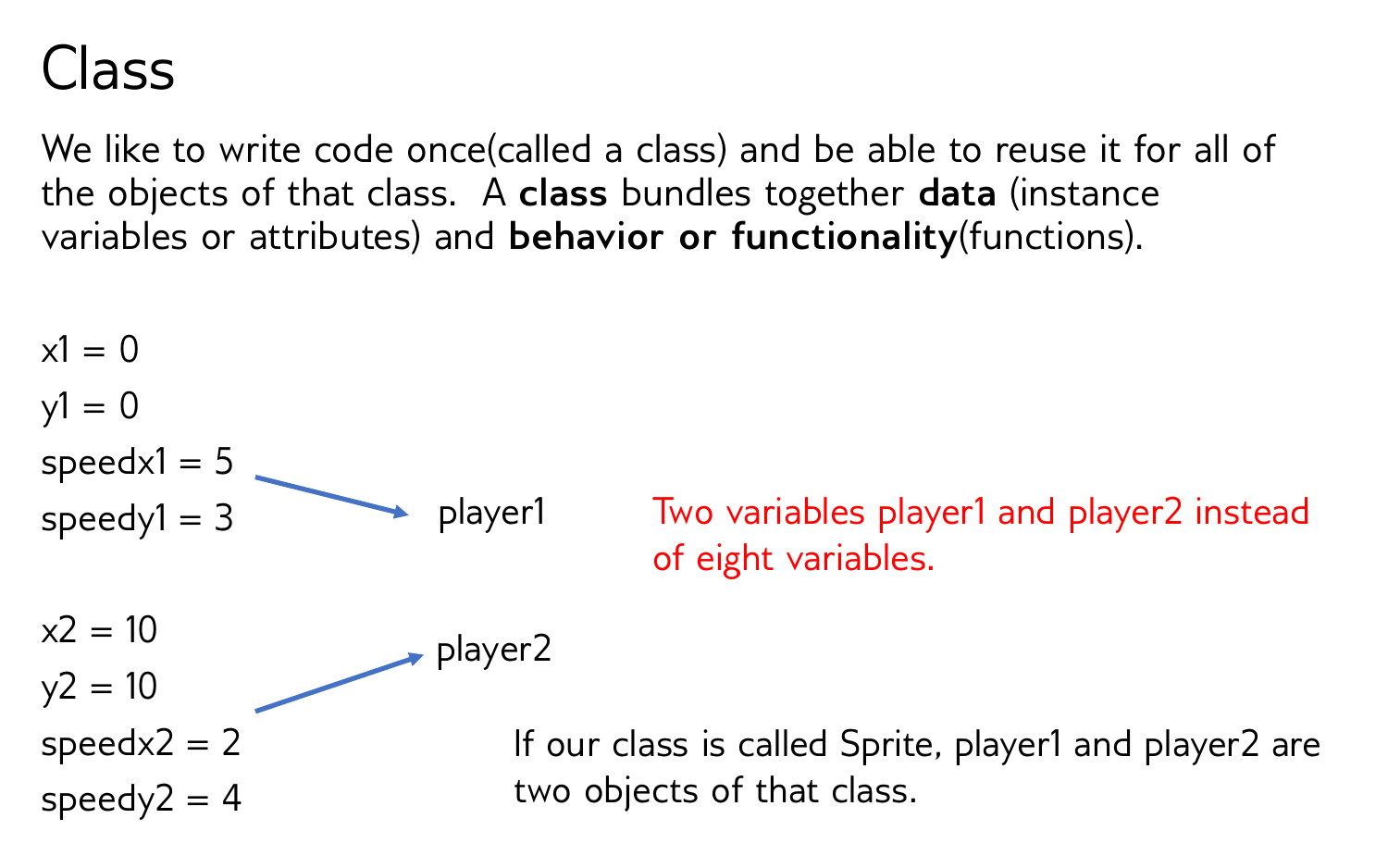

# Class
We like to write code once(called a class) and be able to reuse it for all of the objects of that class.  A class bundles together data (instance variables or attributes) and behavior or functionality(functions).

x1 = 0
y1 = 0
speedx1 = 5
speedy1 = 3

x2 = 10
y2 = 10
speedx2 = 2
speedy2 = 4

player1
Two variables player1 and player2 instead
of eight variables.
player2
If our class is called Sprite, player1 and player2 are
two objects of that class.